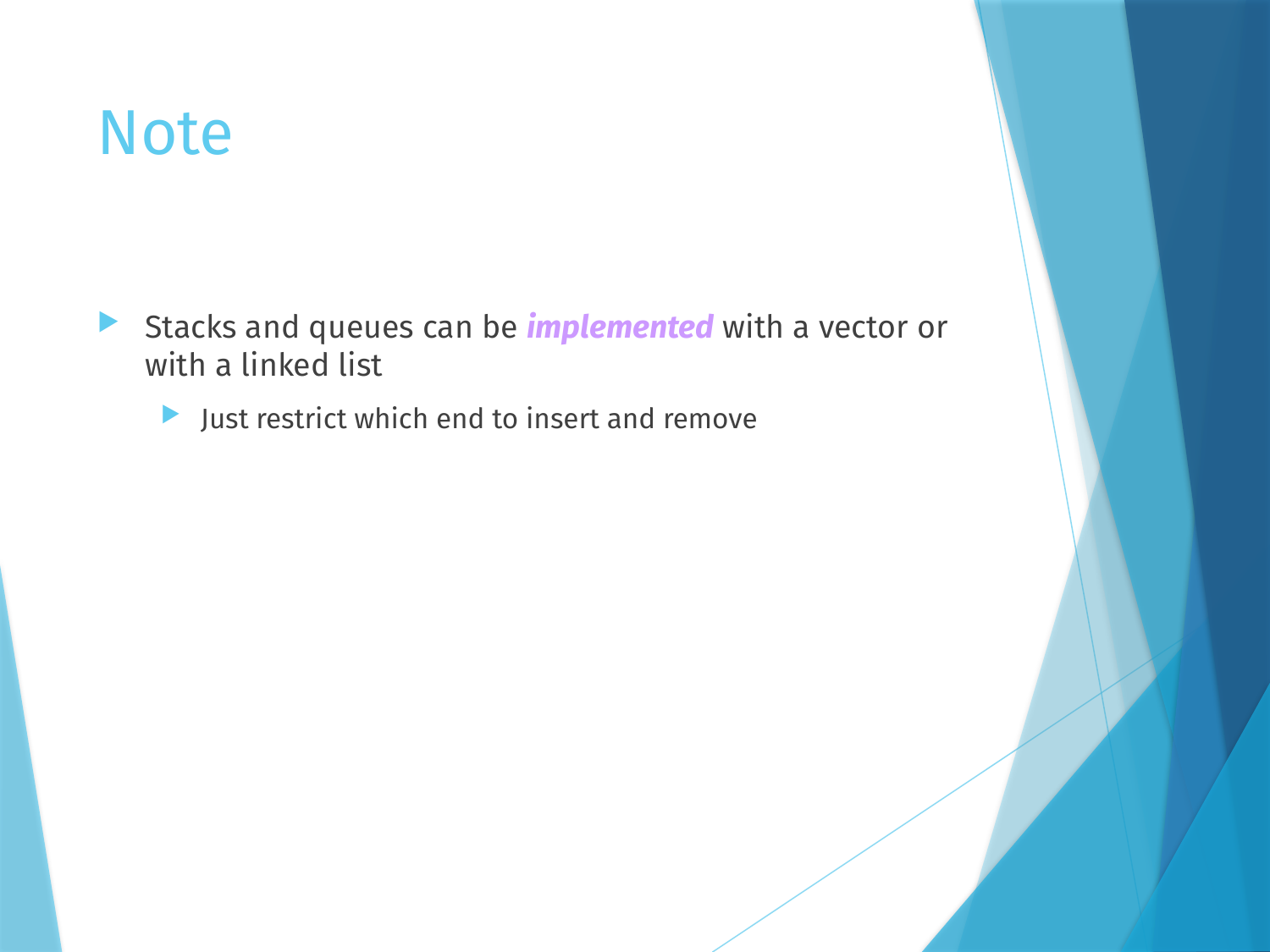

# Note
Stacks and queues can be implemented with a vector or with a linked list
Just restrict which end to insert and remove